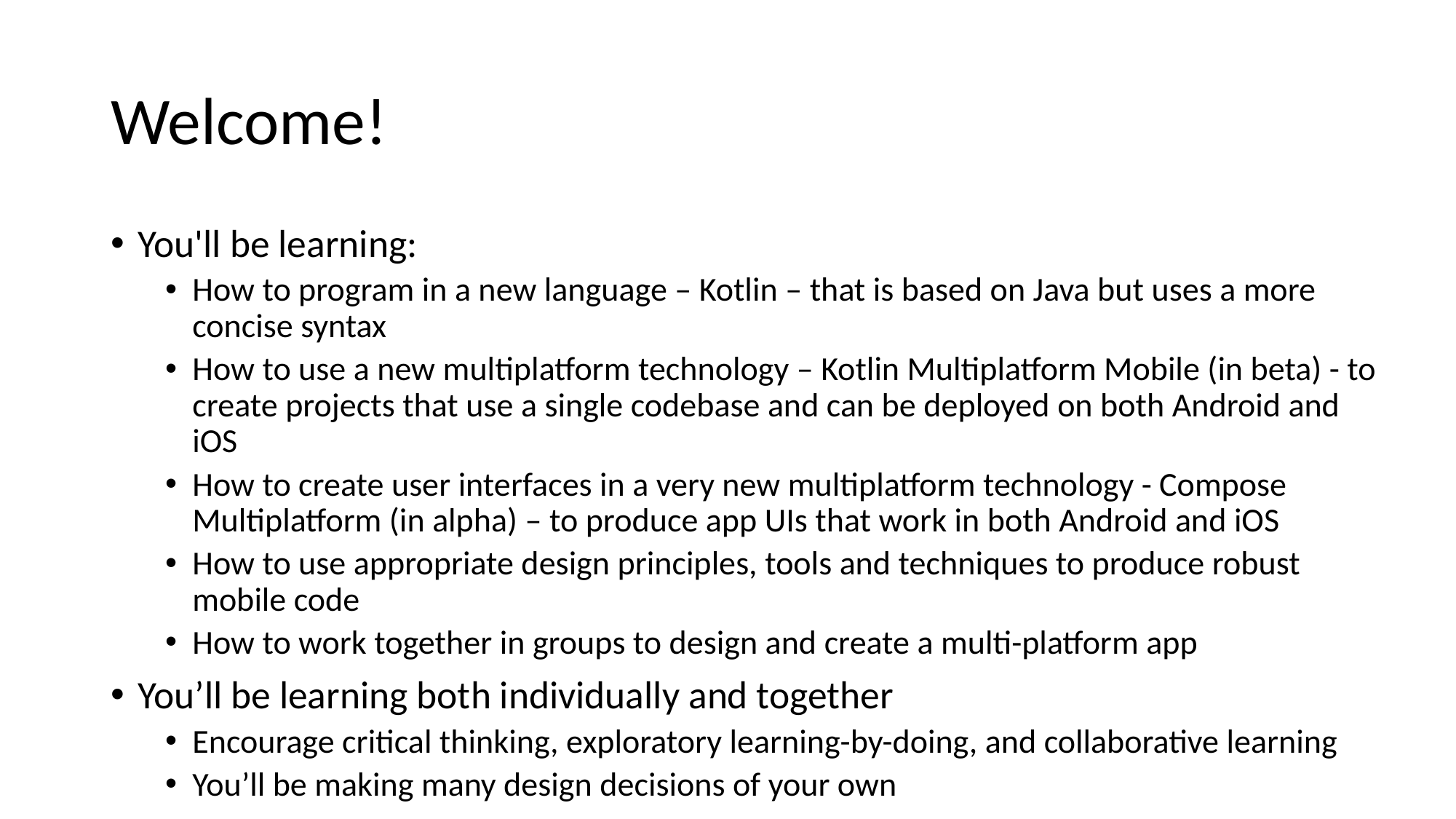

# Welcome!
You'll be learning:
How to program in a new language – Kotlin – that is based on Java but uses a more concise syntax
How to use a new multiplatform technology – Kotlin Multiplatform Mobile (in beta) - to create projects that use a single codebase and can be deployed on both Android and iOS
How to create user interfaces in a very new multiplatform technology - Compose Multiplatform (in alpha) – to produce app UIs that work in both Android and iOS
How to use appropriate design principles, tools and techniques to produce robust mobile code
How to work together in groups to design and create a multi-platform app
You’ll be learning both individually and together
Encourage critical thinking, exploratory learning-by-doing, and collaborative learning
You’ll be making many design decisions of your own